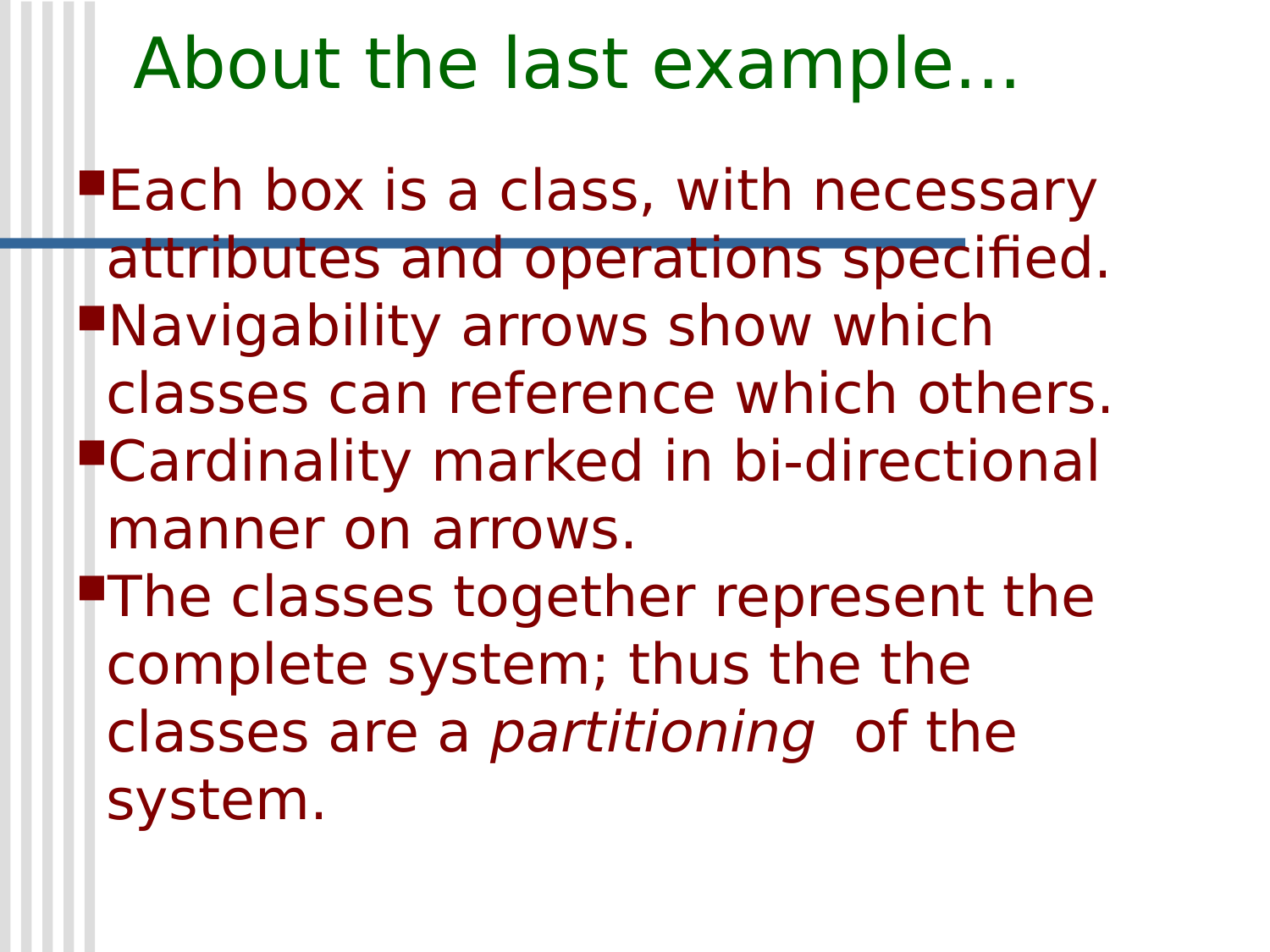

About the last example...
Each box is a class, with necessary attributes and operations specified.
Navigability arrows show which classes can reference which others.
Cardinality marked in bi-directional manner on arrows.
The classes together represent the complete system; thus the the classes are a partitioning  of the system.